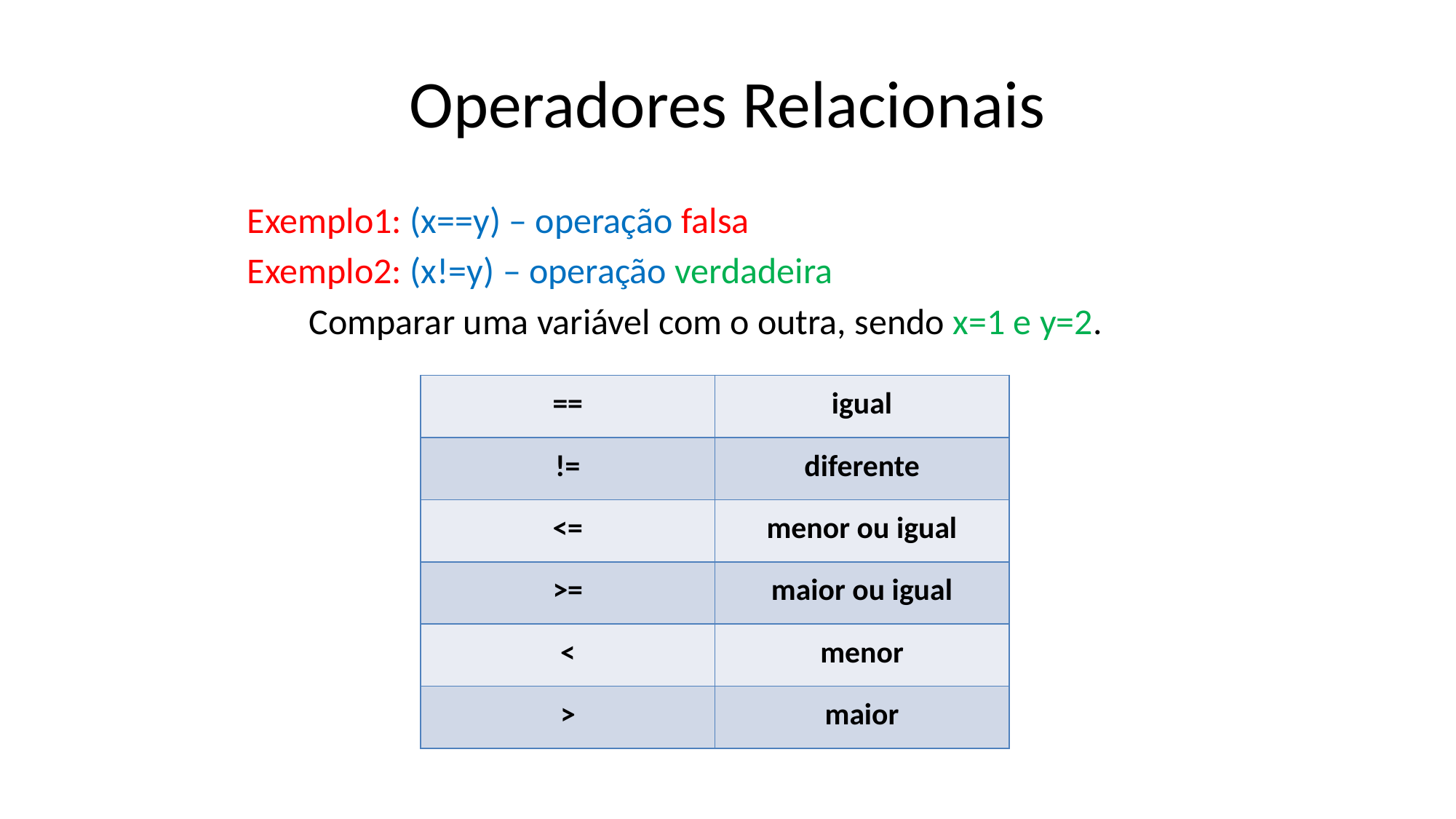

# Operadores Relacionais
Exemplo1: (x==y) – operação falsa
Exemplo2: (x!=y) – operação verdadeira
	Comparar uma variável com o outra, sendo x=1 e y=2.

| == | igual |
| --- | --- |
| != | diferente |
| <= | menor ou igual |
| >= | maior ou igual |
| < | menor |
| > | maior |